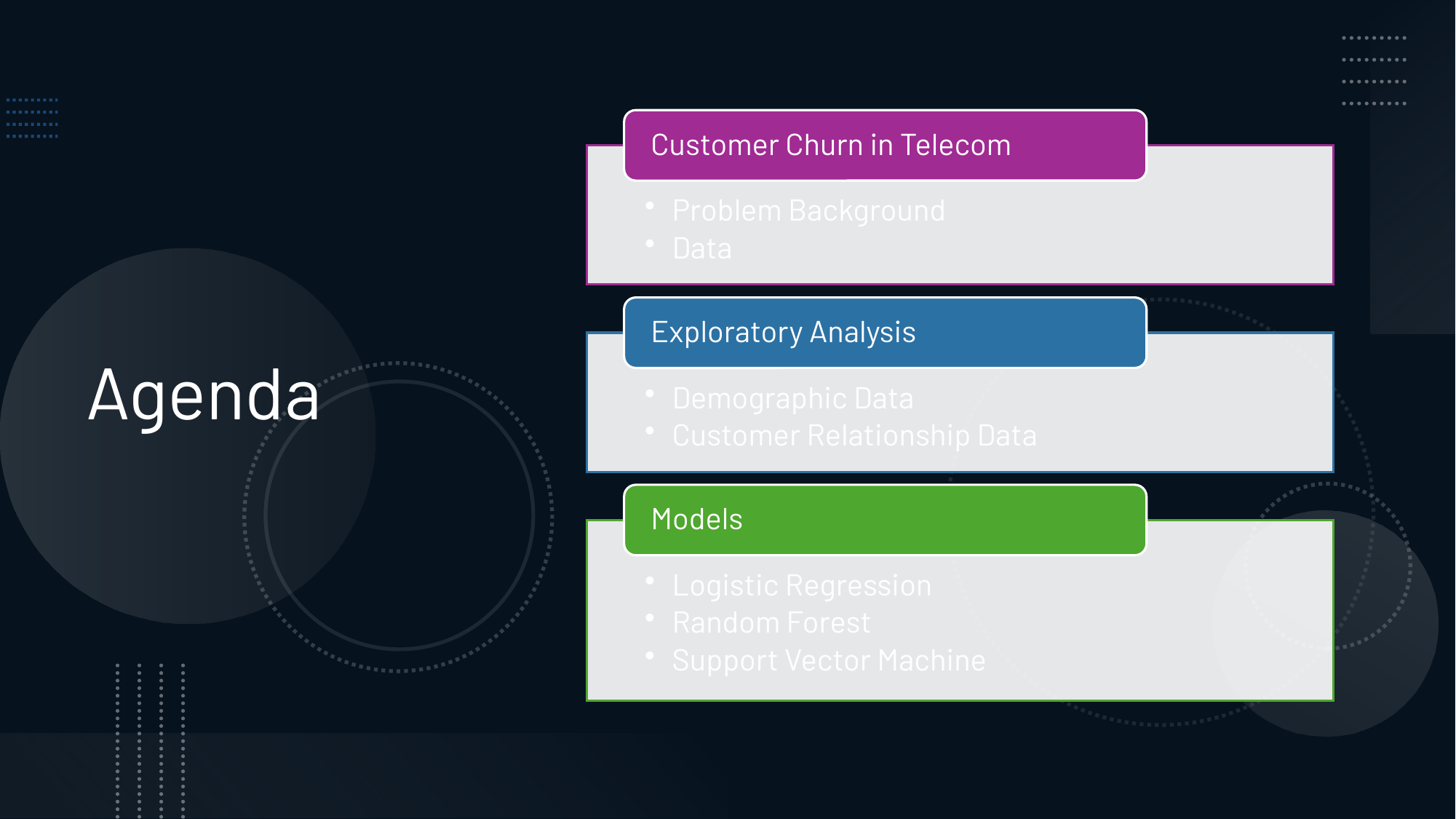

# Agenda
Problem Background
Data
Customer Churn in Telecom
Demographic Data
Customer Relationship Data
Exploratory Analysis
Logistic Regression
Random Forest
Support Vector Machine
Models